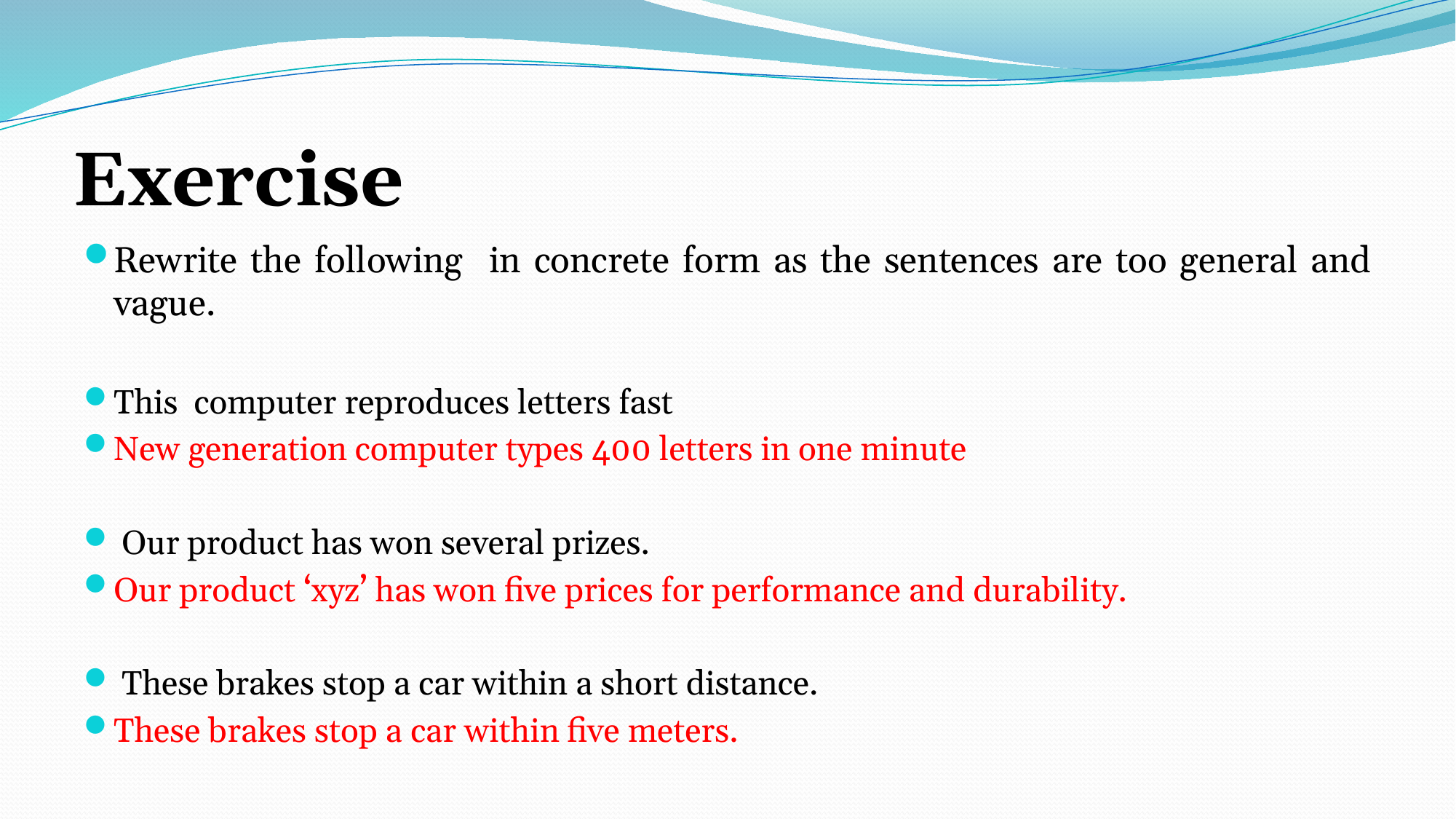

# Exercise
Rewrite the following  in concrete form as the sentences are too general and vague.

This  computer reproduces letters fast
New generation computer types 400 letters in one minute

 Our product has won several prizes.
Our product ‘xyz’ has won five prices for performance and durability.

 These brakes stop a car within a short distance.
These brakes stop a car within five meters.